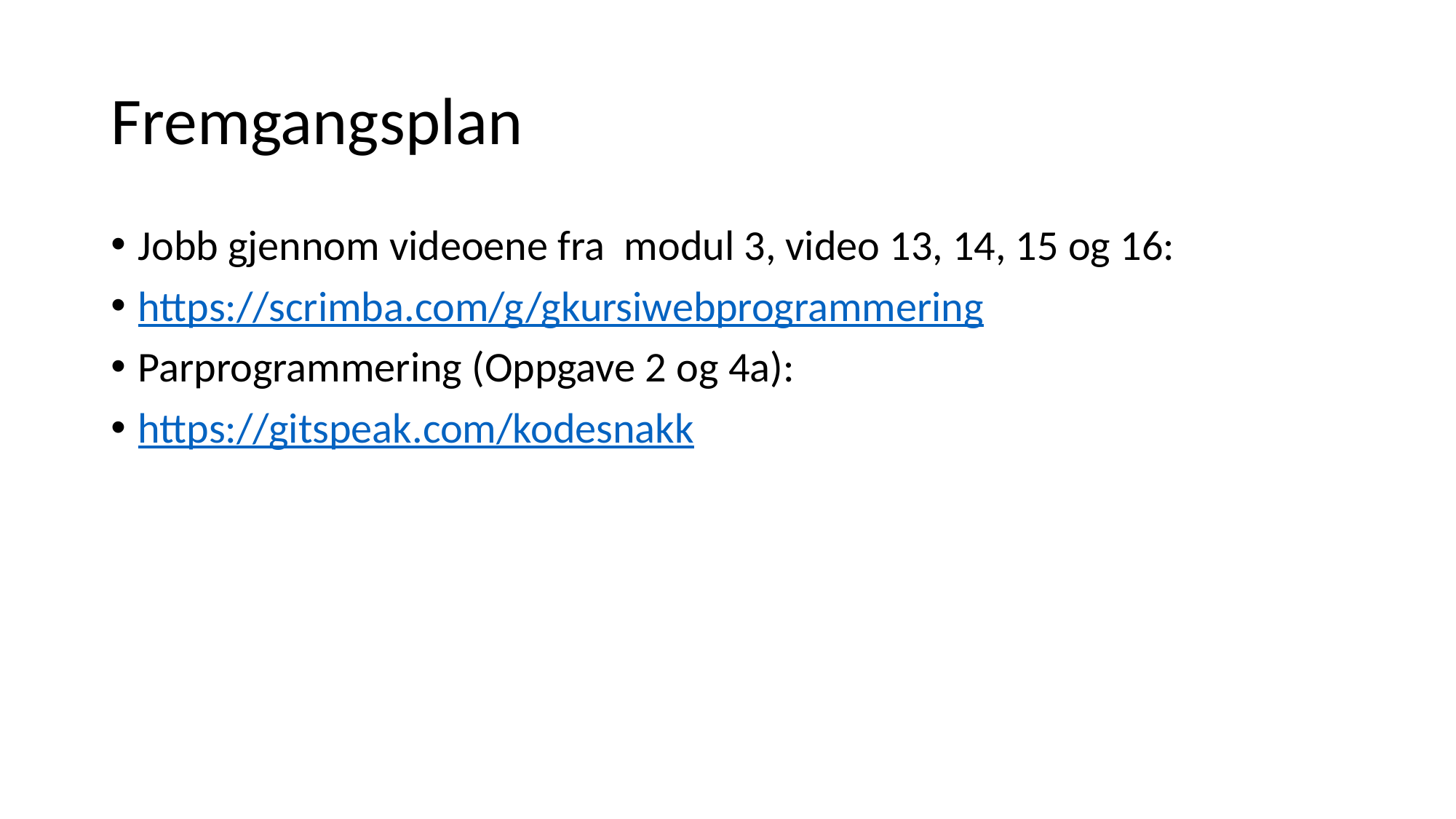

# Fremgangsplan
Jobb gjennom videoene fra  modul 3, video 13, 14, 15 og 16:
https://scrimba.com/g/gkursiwebprogrammering
Parprogrammering (Oppgave 2 og 4a):
https://gitspeak.com/kodesnakk